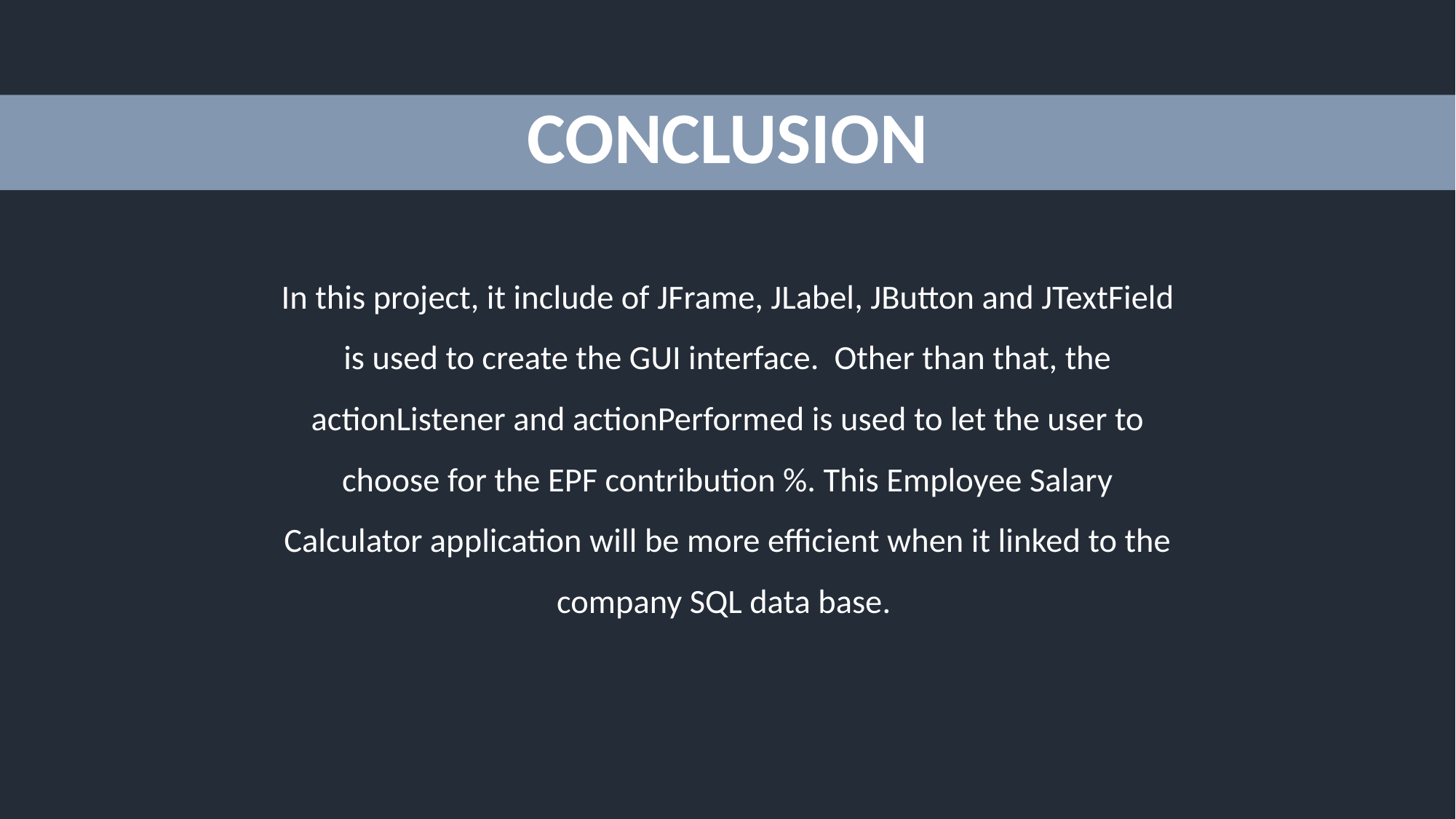

CONCLUSION
In this project, it include of JFrame, JLabel, JButton and JTextField is used to create the GUI interface.  Other than that, the actionListener and actionPerformed is used to let the user to choose for the EPF contribution %. This Employee Salary Calculator application will be more efficient when it linked to the company SQL data base.